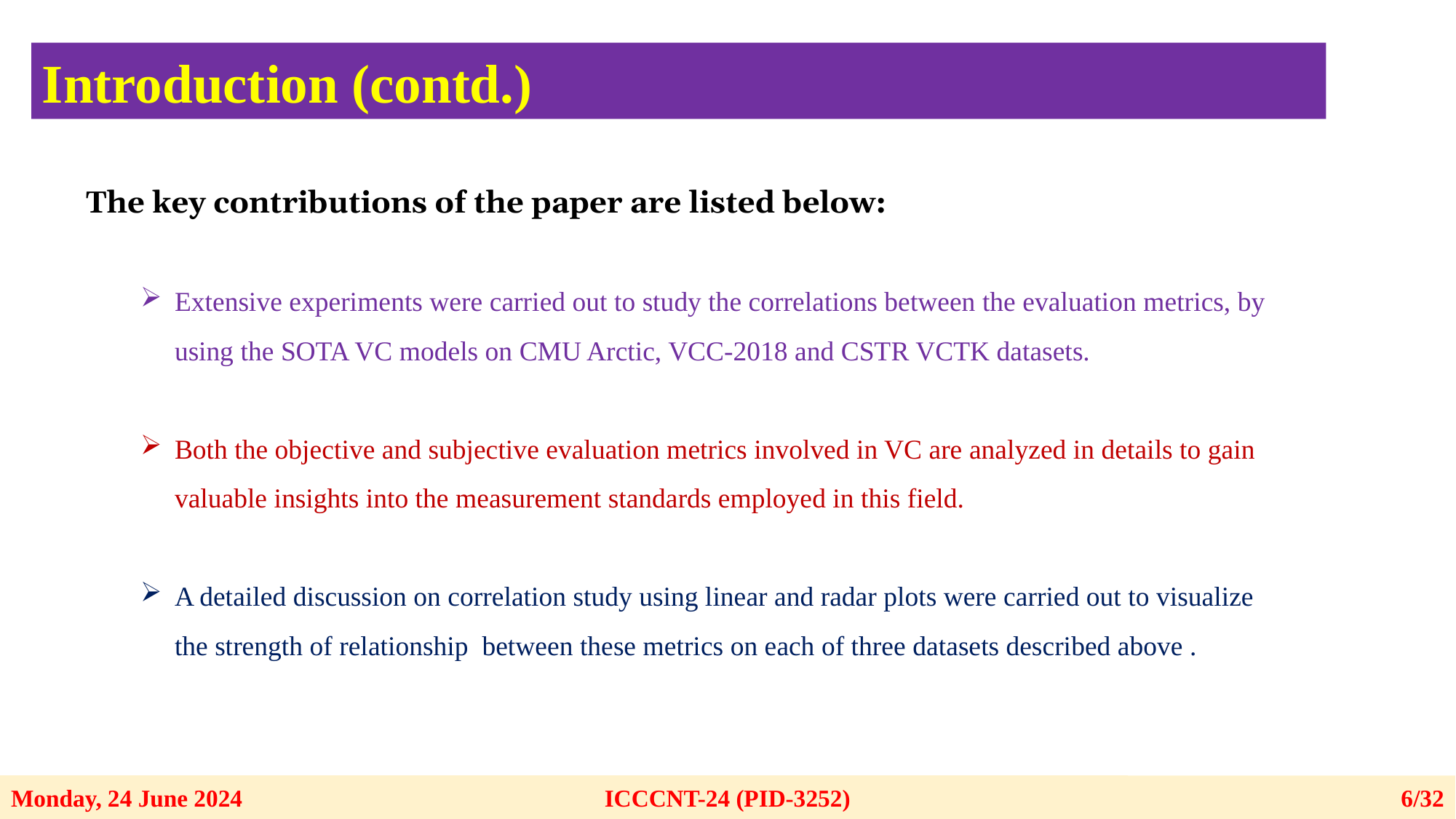

Introduction (contd.)
The key contributions of the paper are listed below:

Extensive experiments were carried out to study the correlations between the evaluation metrics, by using the SOTA VC models on CMU Arctic, VCC-2018 and CSTR VCTK datasets.

Both the objective and subjective evaluation metrics involved in VC are analyzed in details to gain valuable insights into the measurement standards employed in this field.

A detailed discussion on correlation study using linear and radar plots were carried out to visualize the strength of relationship  between these metrics on each of three datasets described above .

Monday, 24 June 2024
ICCCNT-24 (PID-3252)
6/32